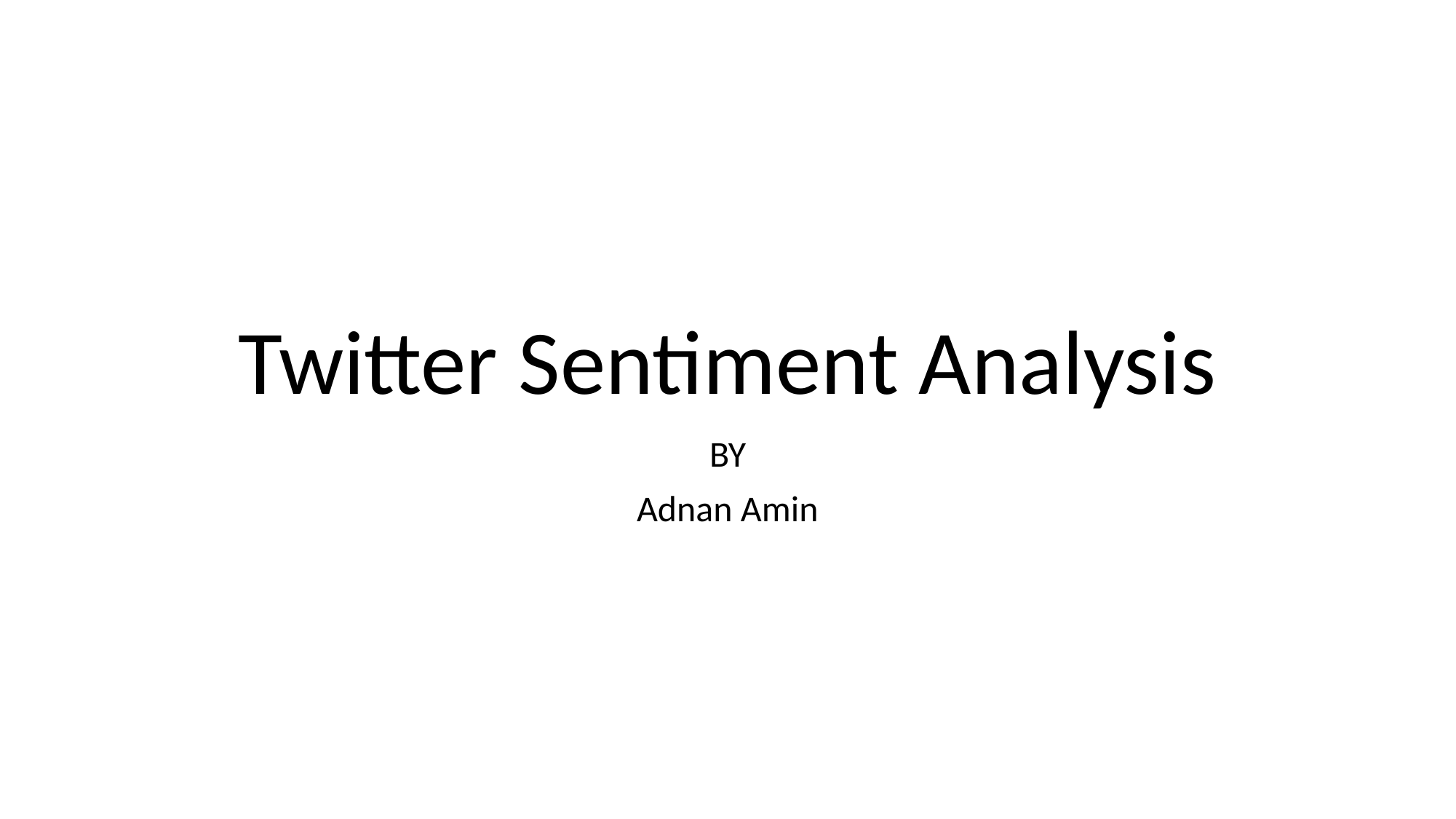

# Twitter Sentiment Analysis
BY
Adnan Amin